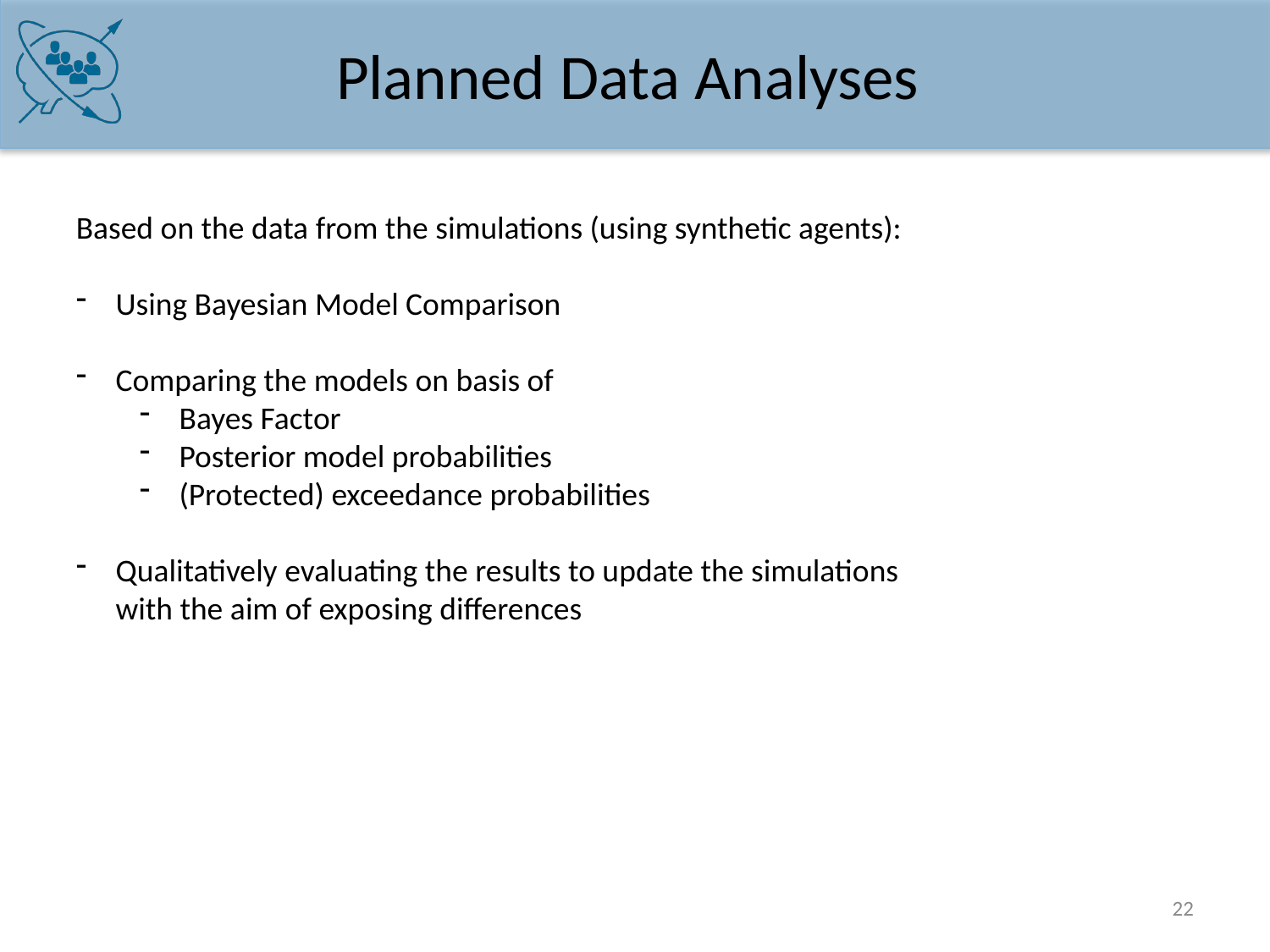

# Planned Data Analyses
Based on the data from the simulations (using synthetic agents):

Using Bayesian Model Comparison

Comparing the models on basis of
Bayes Factor
Posterior model probabilities
(Protected) exceedance probabilities

Qualitatively evaluating the results to update the simulations with the aim of exposing differences
22